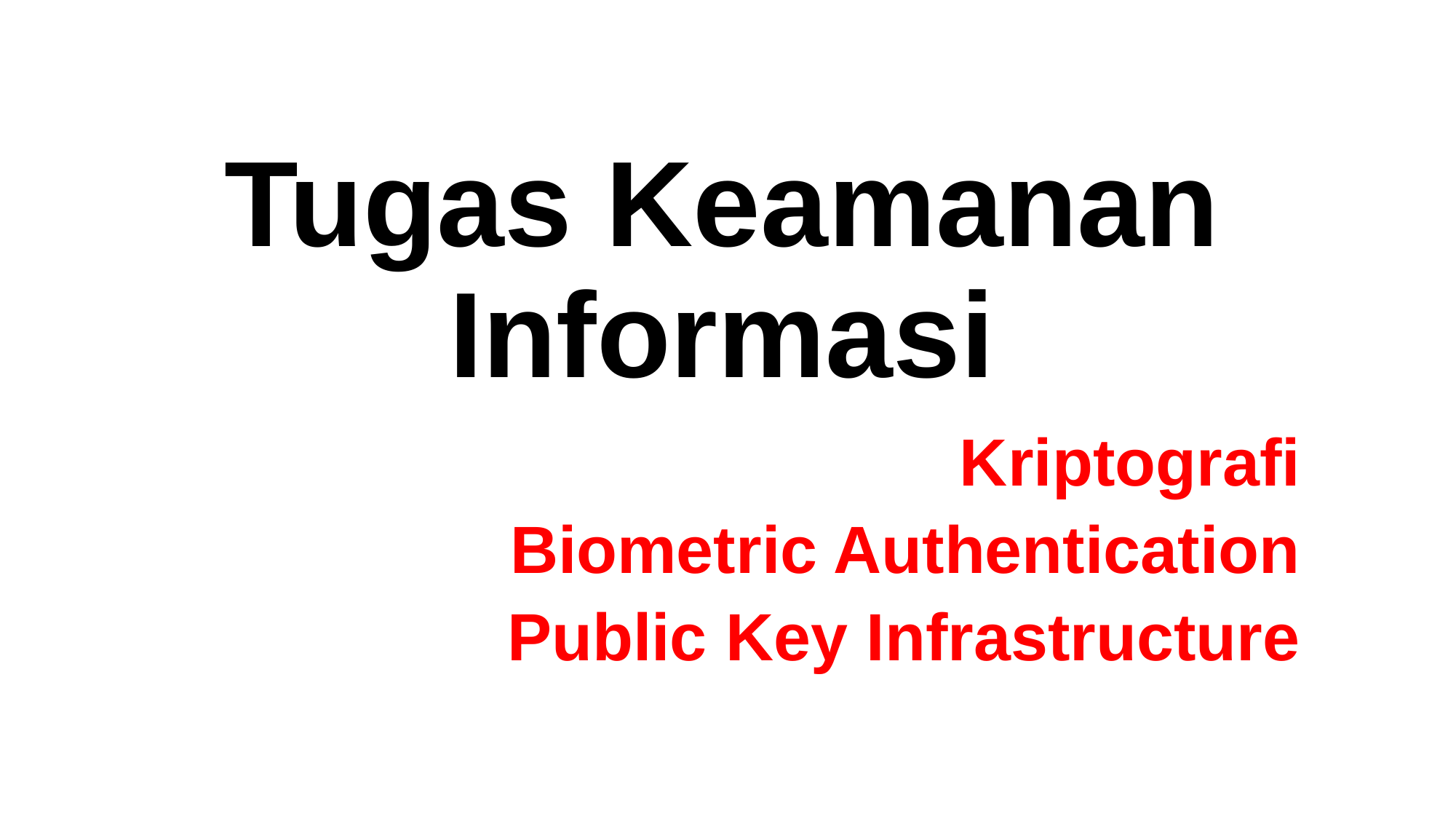

# Tugas Keamanan Informasi
Kriptografi
Biometric Authentication
Public Key Infrastructure